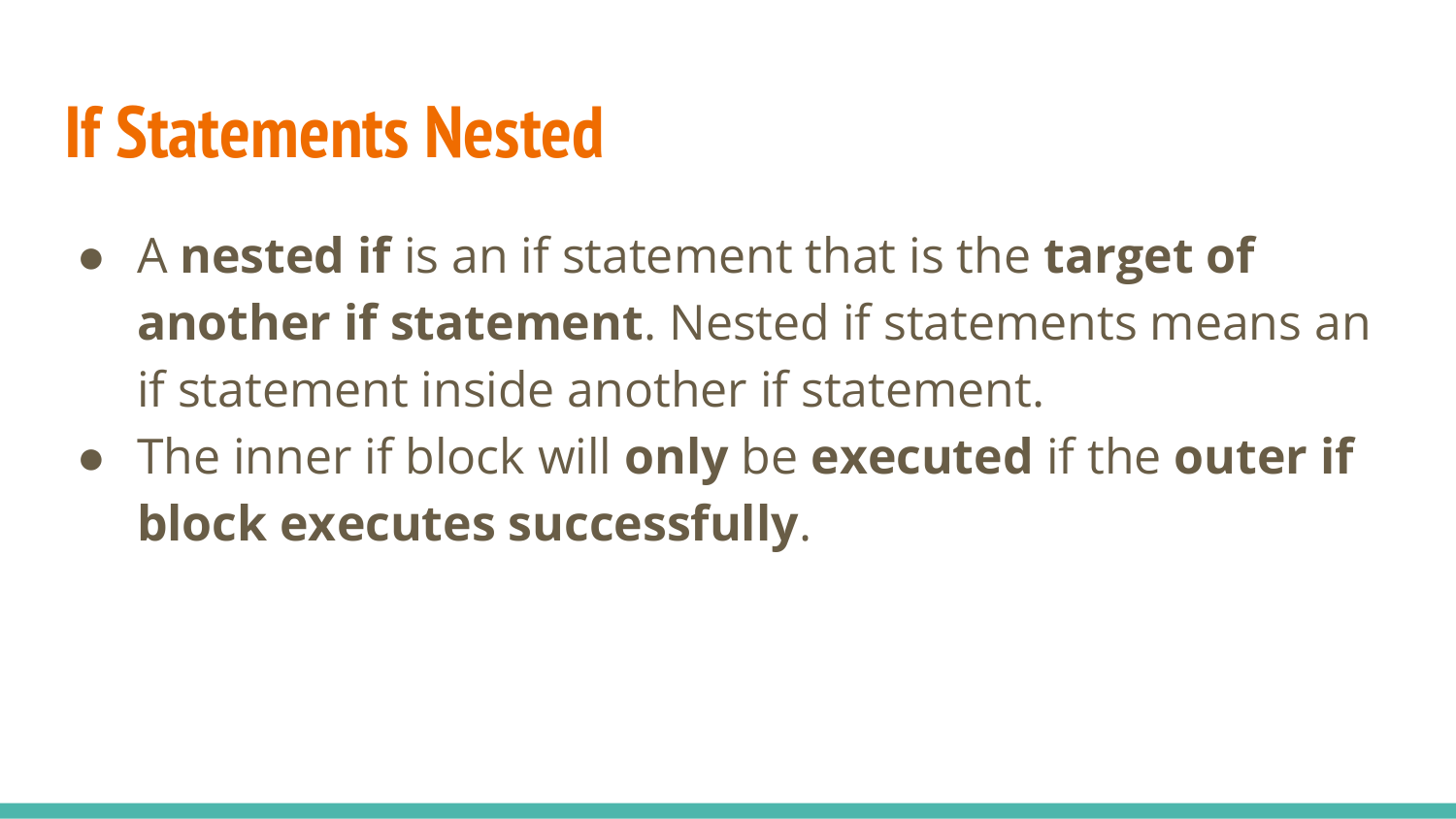

# If Statements Nested
A nested if is an if statement that is the target of another if statement. Nested if statements means an if statement inside another if statement.
The inner if block will only be executed if the outer if block executes successfully.